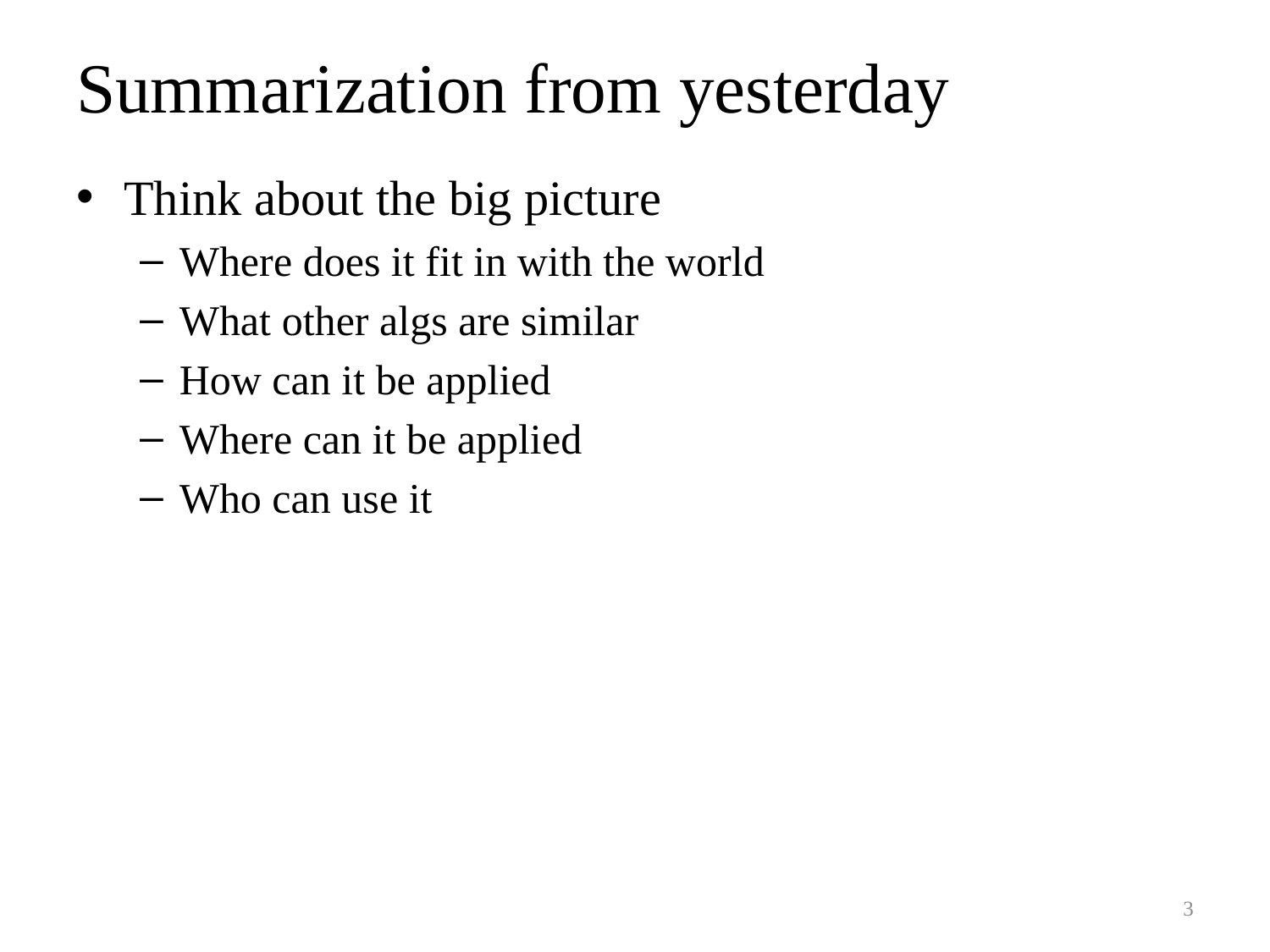

# Summarization from yesterday
Think about the big picture
Where does it fit in with the world
What other algs are similar
How can it be applied
Where can it be applied
Who can use it
3